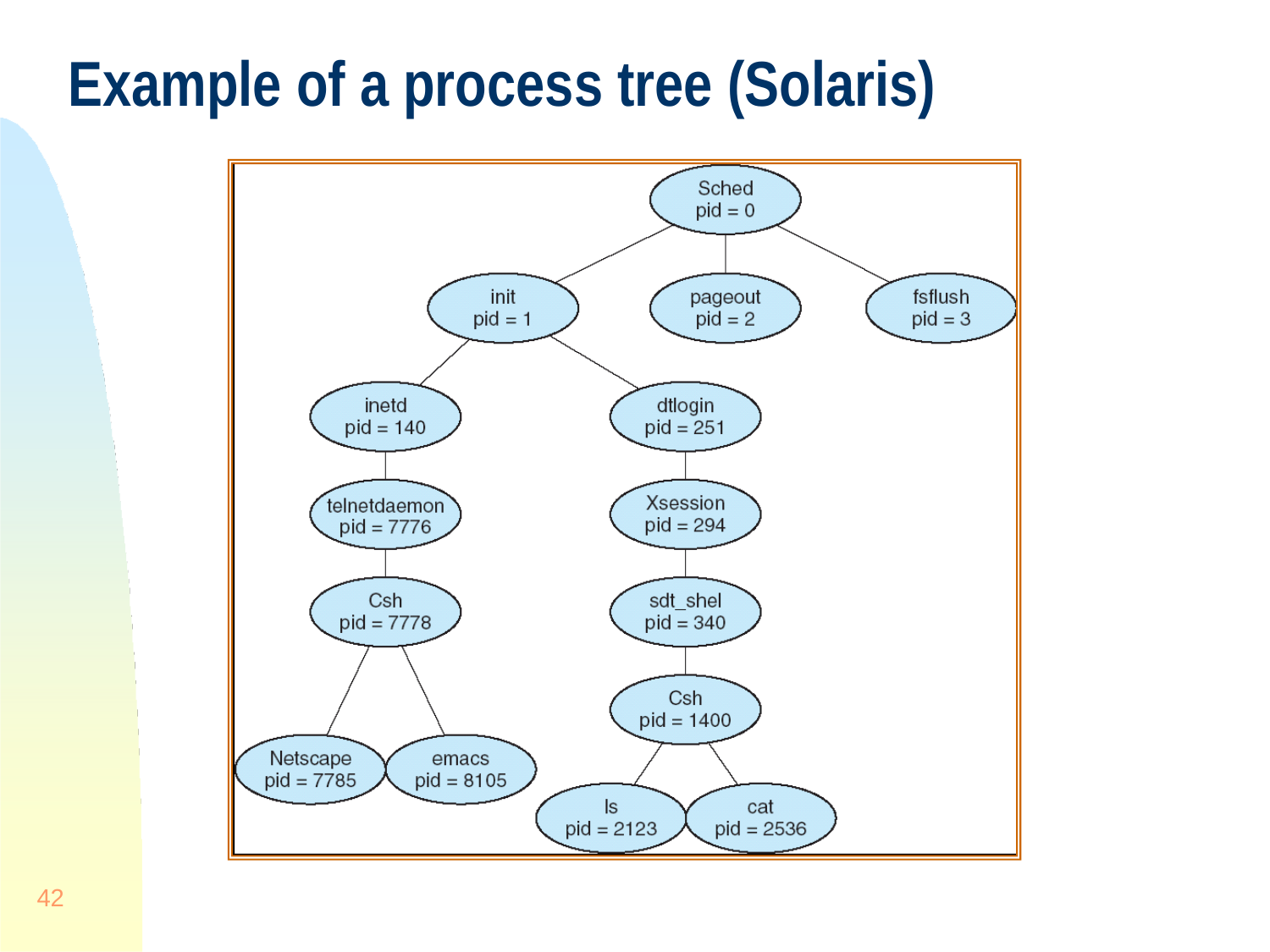

# Example of a process tree (Solaris)

42